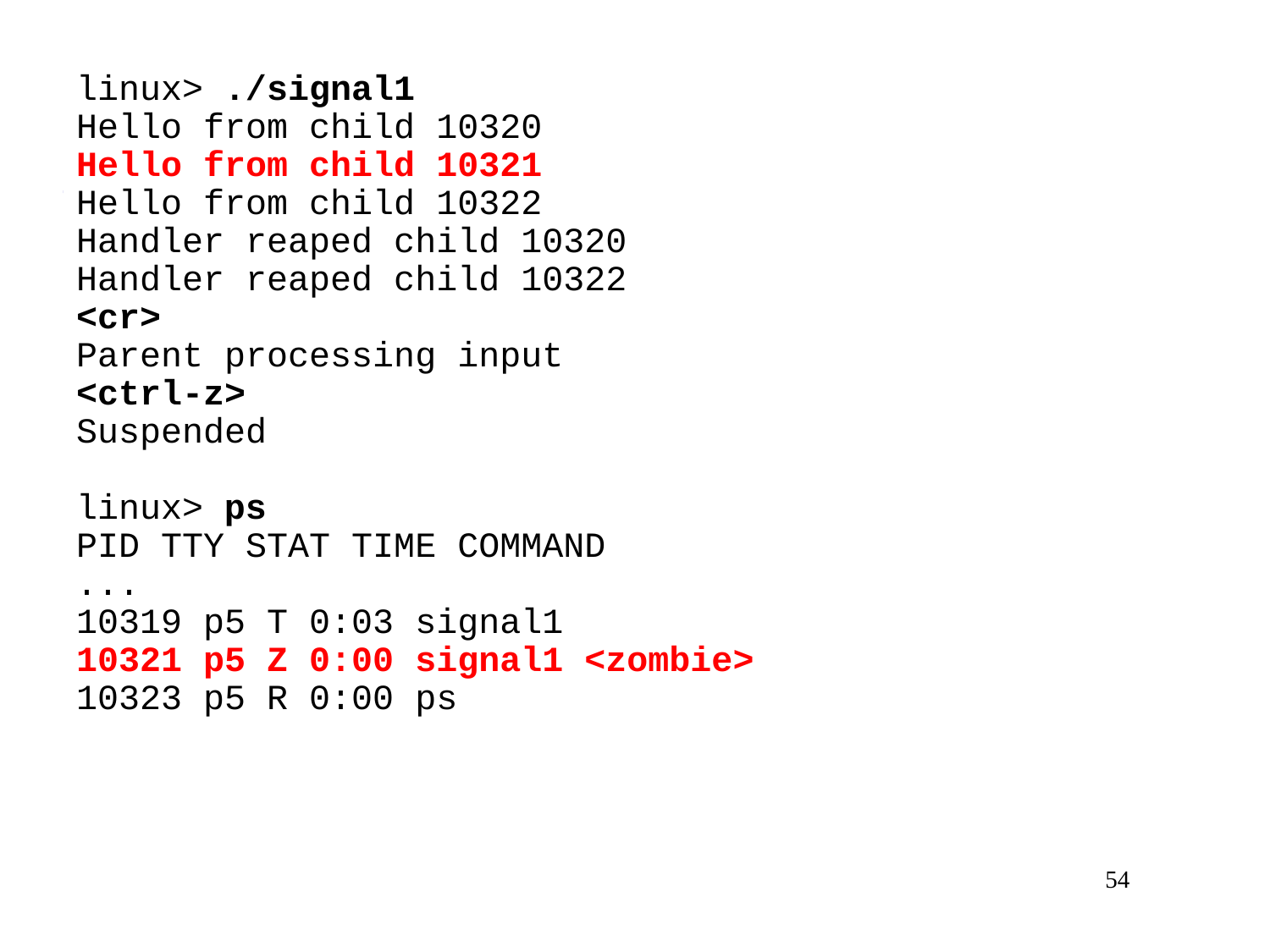

linux> ./signal1
Hello from child 10320
Hello from child 10321
Hello from child 10322
Handler reaped child 10320
Handler reaped child 10322
<cr>
Parent processing input
<ctrl-z>
Suspended

linux> ps
PID TTY STAT TIME COMMAND
...
10319 p5 T 0:03 signal1
10321 p5 Z 0:00 signal1 <zombie>
10323 p5 R 0:00 ps
54